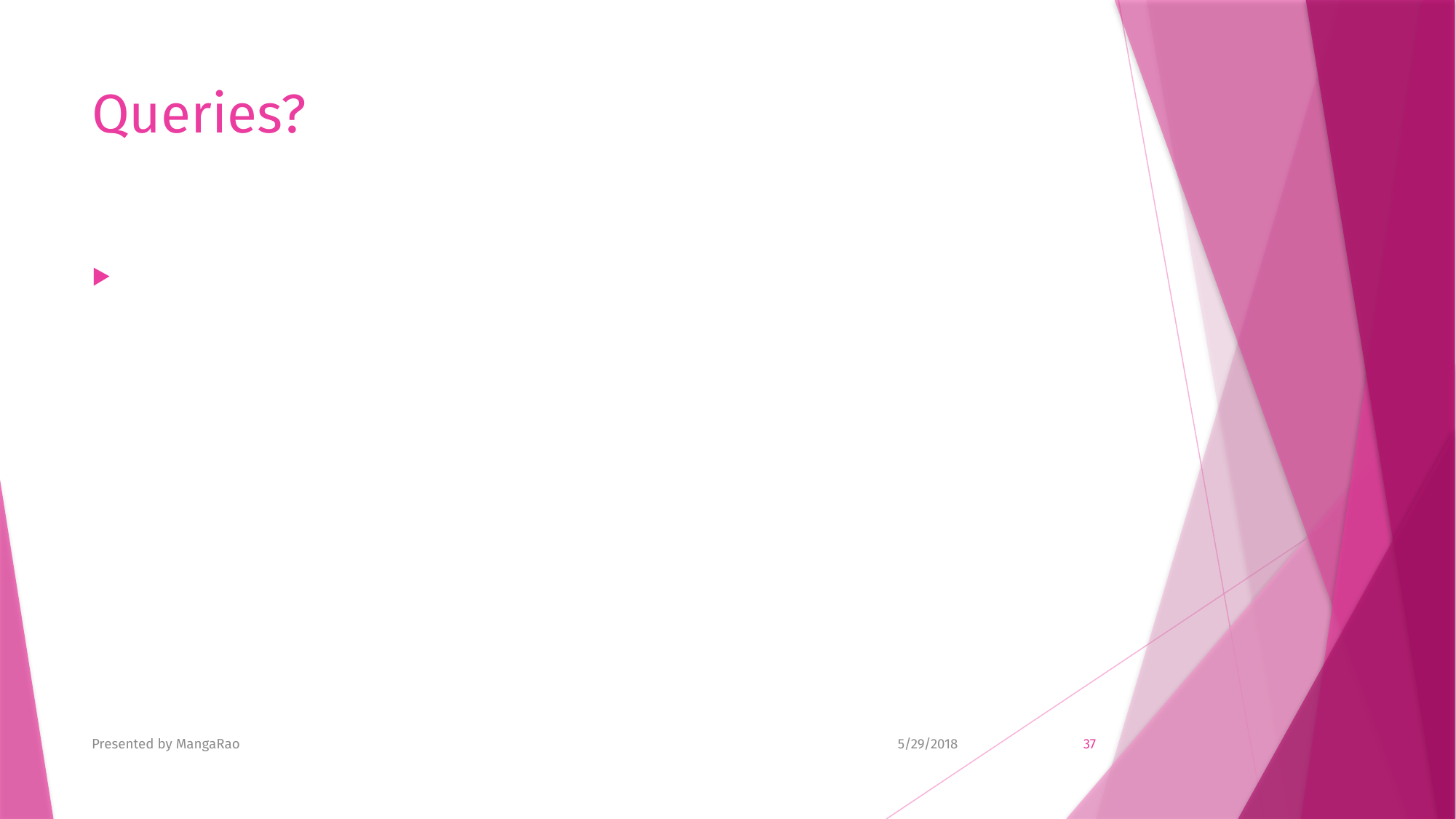

# Queries?

Presented by MangaRao
5/29/2018
37